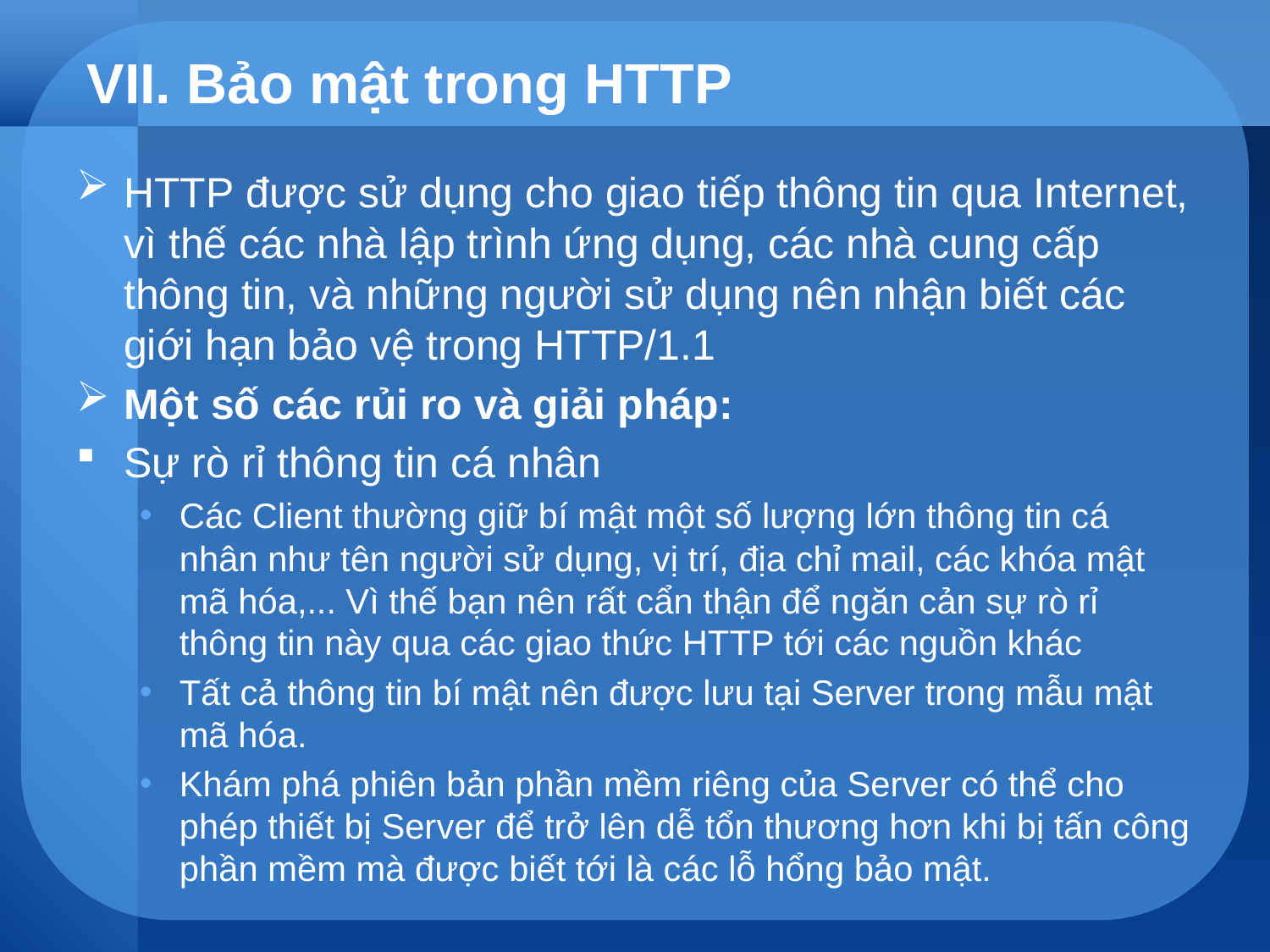

# VII. Bảo mật trong HTTP
HTTP được sử dụng cho giao tiếp thông tin qua Internet, vì thế các nhà lập trình ứng dụng, các nhà cung cấp thông tin, và những người sử dụng nên nhận biết các giới hạn bảo vệ trong HTTP/1.1
Một số các rủi ro và giải pháp:
Sự rò rỉ thông tin cá nhân
Các Client thường giữ bí mật một số lượng lớn thông tin cá nhân như tên người sử dụng, vị trí, địa chỉ mail, các khóa mật mã hóa,... Vì thế bạn nên rất cẩn thận để ngăn cản sự rò rỉ thông tin này qua các giao thức HTTP tới các nguồn khác
Tất cả thông tin bí mật nên được lưu tại Server trong mẫu mật mã hóa.
Khám phá phiên bản phần mềm riêng của Server có thể cho phép thiết bị Server để trở lên dễ tổn thương hơn khi bị tấn công phần mềm mà được biết tới là các lỗ hổng bảo mật.